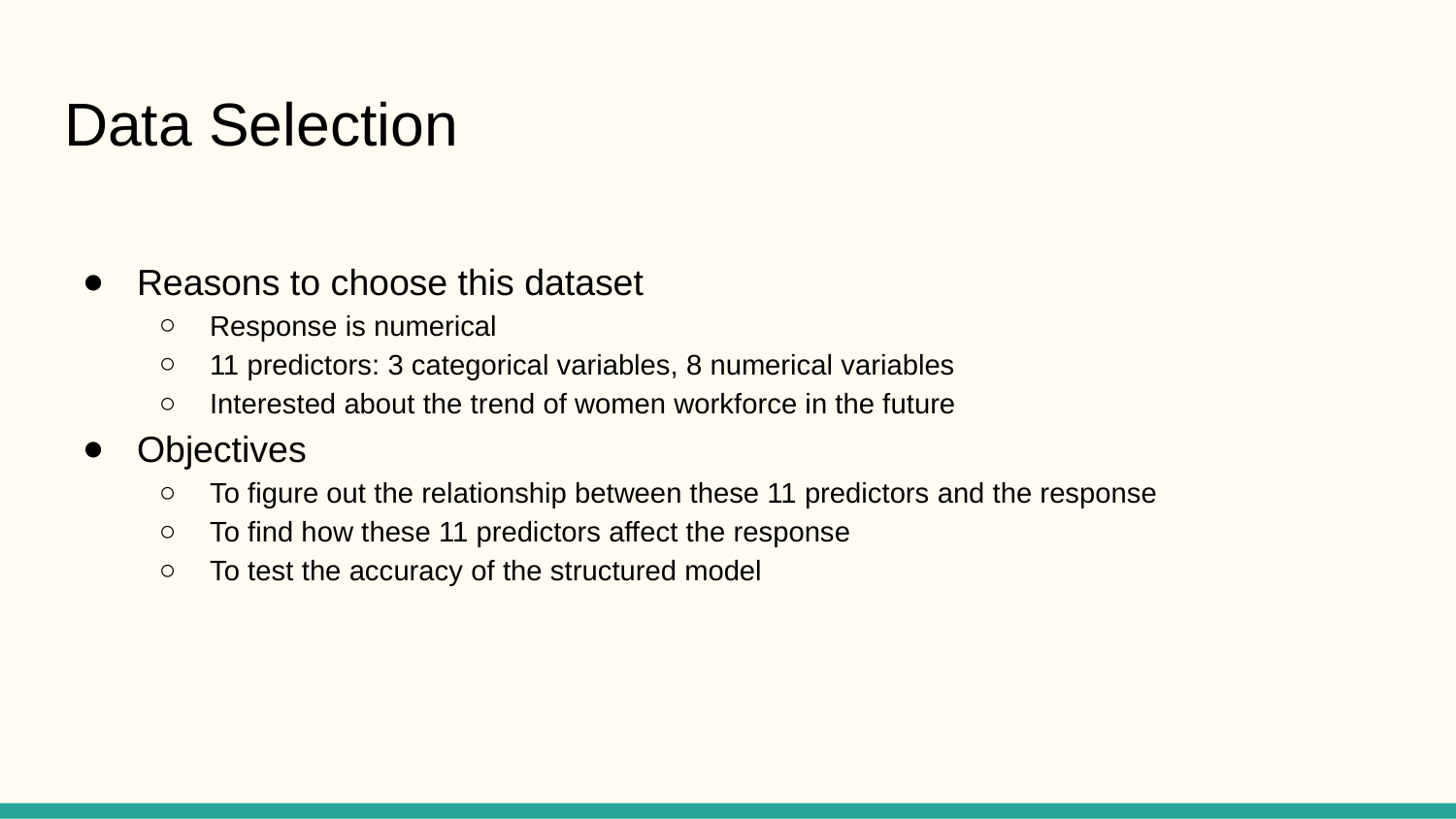

# Data Selection

Reasons to choose this dataset
Response is numerical
11 predictors: 3 categorical variables, 8 numerical variables
Interested about the trend of women workforce in the future
Objectives
To figure out the relationship between these 11 predictors and the response
To find how these 11 predictors affect the response
To test the accuracy of the structured model